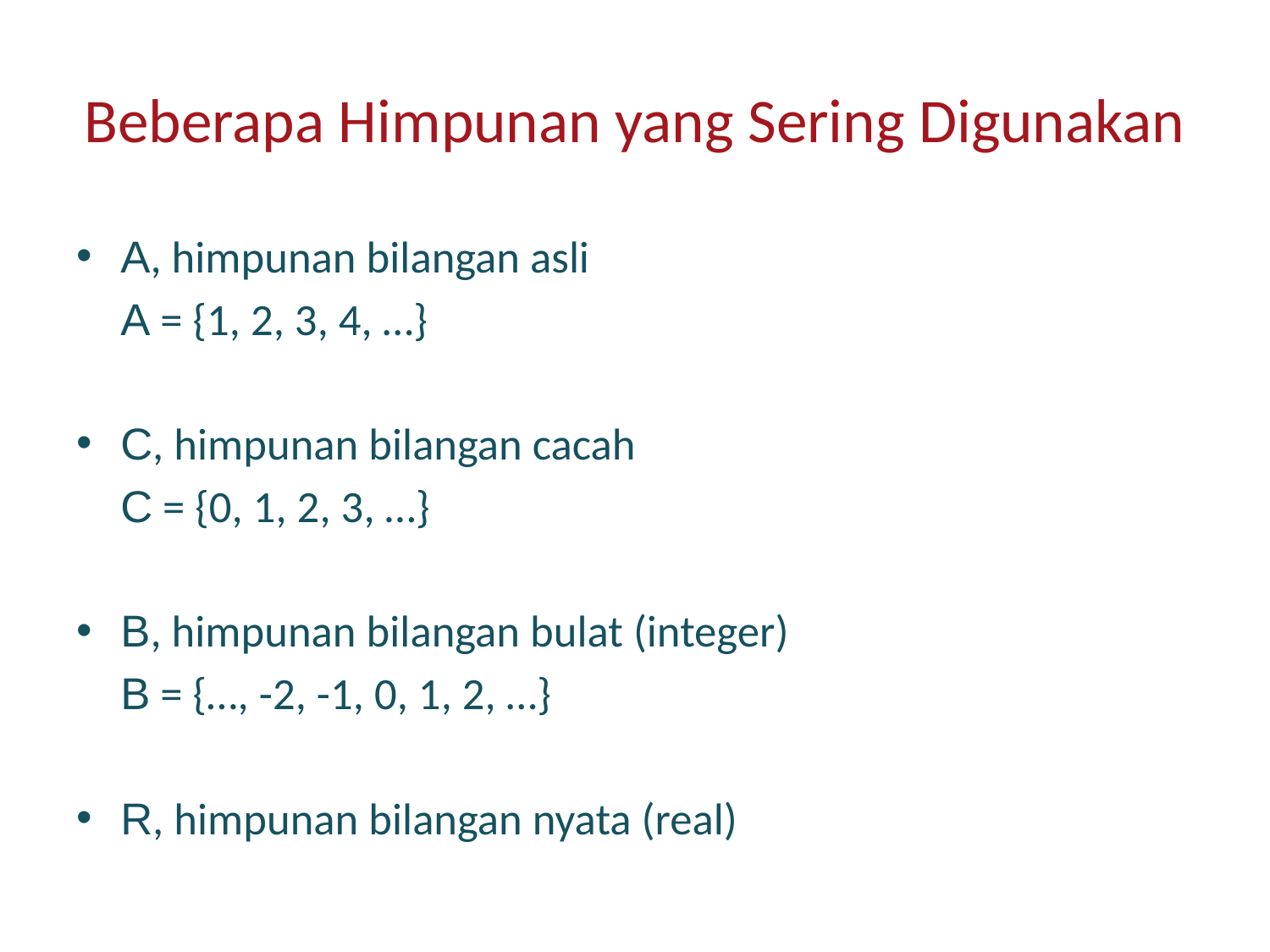

# Beberapa Himpunan yang Sering Digunakan
A, himpunan bilangan asli
	A = {1, 2, 3, 4, …}

C, himpunan bilangan cacah
	C = {0, 1, 2, 3, …}

B, himpunan bilangan bulat (integer)
	B = {…, -2, -1, 0, 1, 2, …}

R, himpunan bilangan nyata (real)